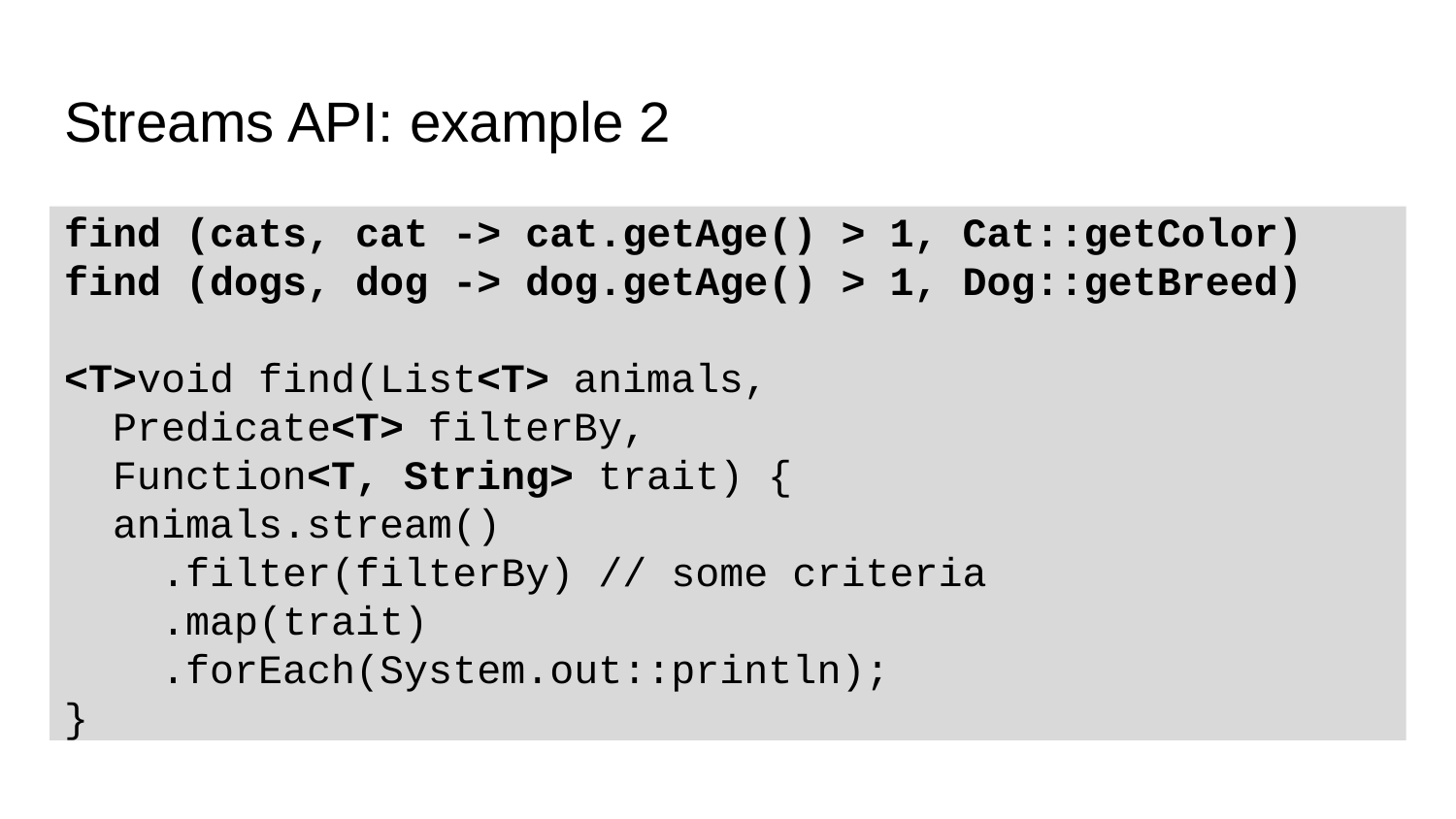

# Streams API: example 2
find (cats, cat -> cat.getAge() > 1, Cat::getColor)
find (dogs, dog -> dog.getAge() > 1, Dog::getBreed)

<T>void find(List<T> animals,
  Predicate<T> filterBy,
  Function<T, String> trait) {
  animals.stream()
    .filter(filterBy) // some criteria
    .map(trait)
    .forEach(System.out::println);
}